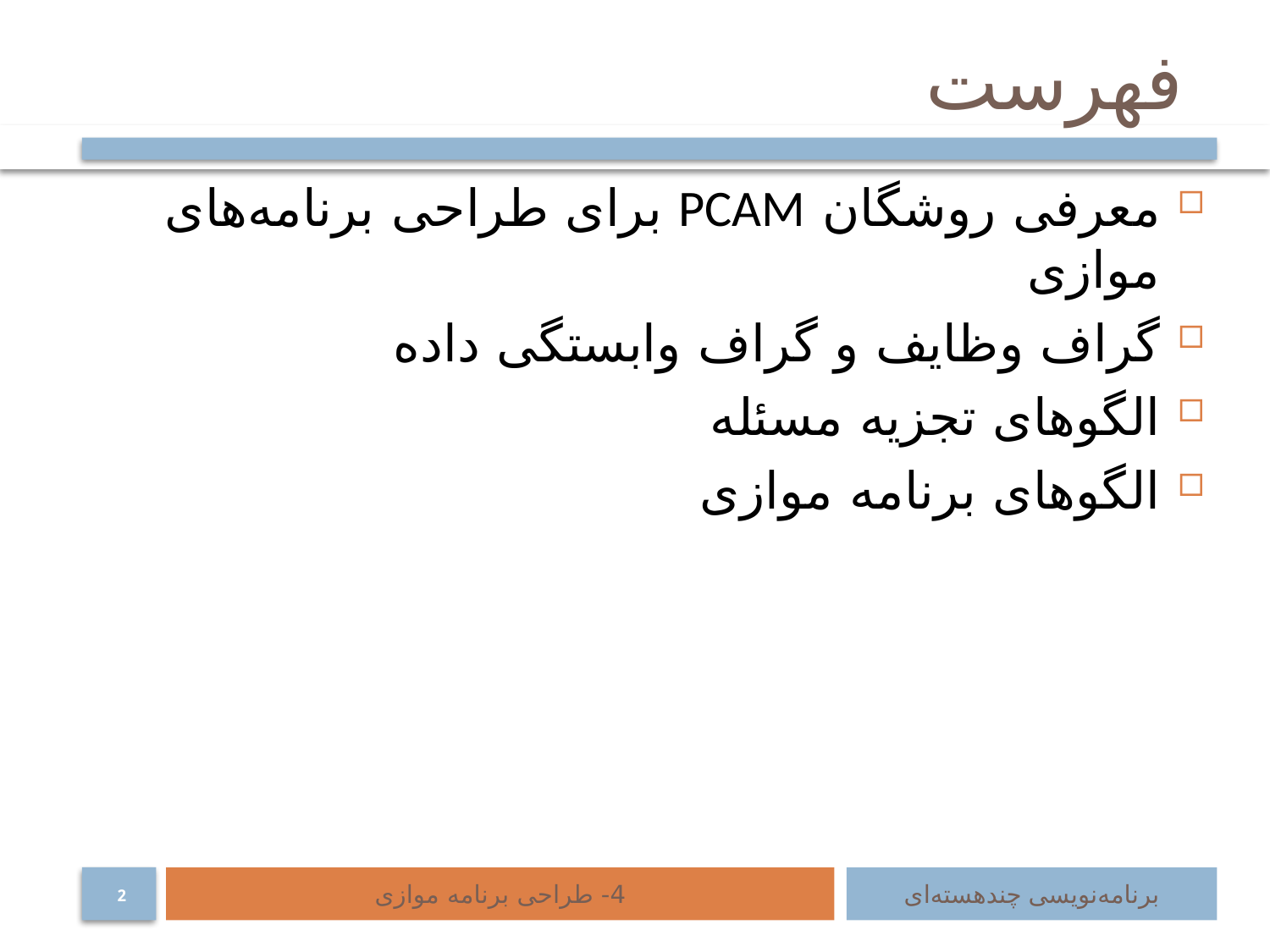

# فهرست
معرفی روشگان PCAM برای طراحی برنامه‌های موازی
گراف وظایف و گراف وابستگی داده
الگوهای تجزیه مسئله
الگوهای برنامه موازی

4- طراحی برنامه موازی
برنامه‌نویسی چند‌هسته‌ای
2